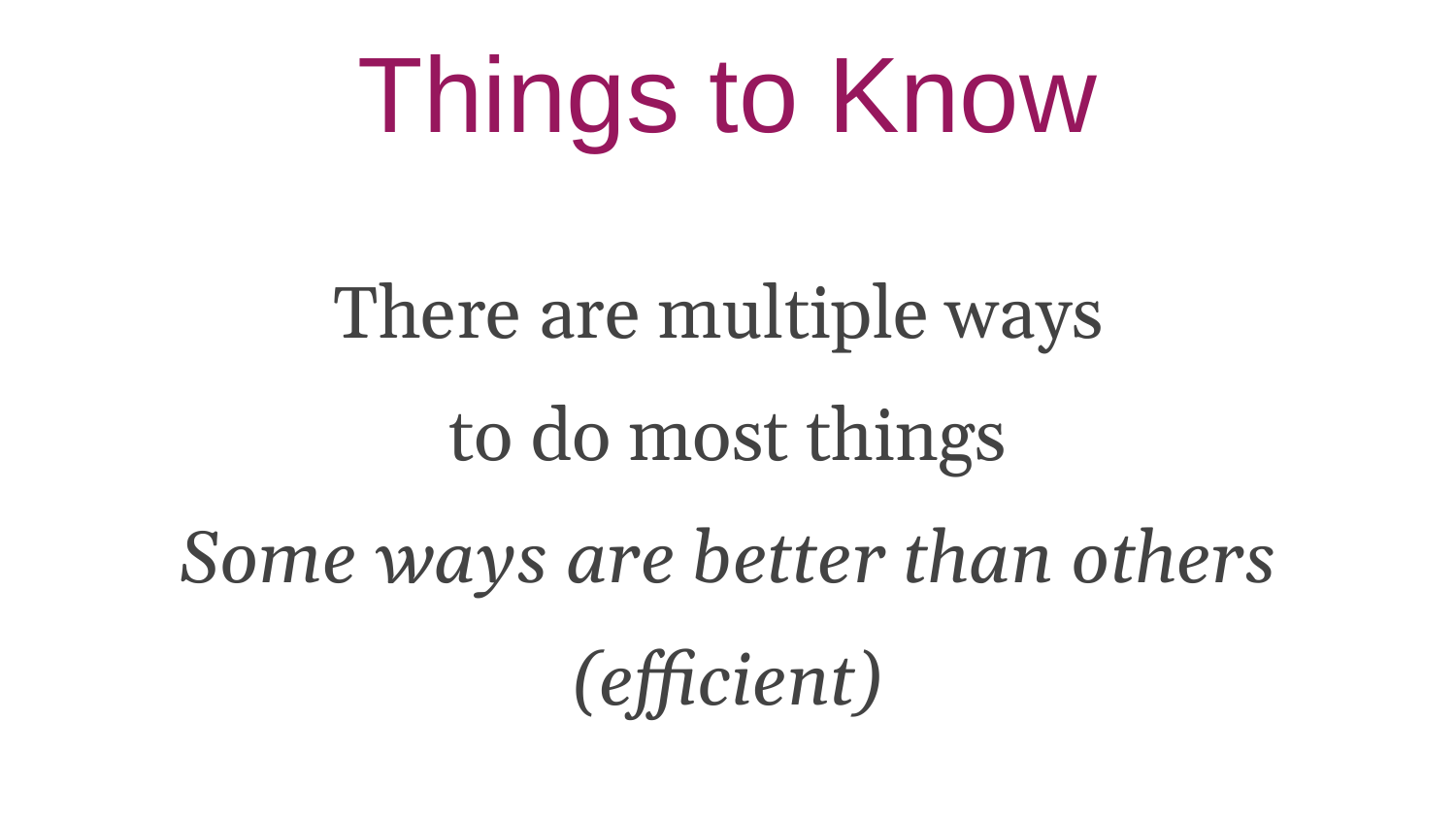

# Things to Know
There are multiple ways
to do most things
Some ways are better than others (efficient)